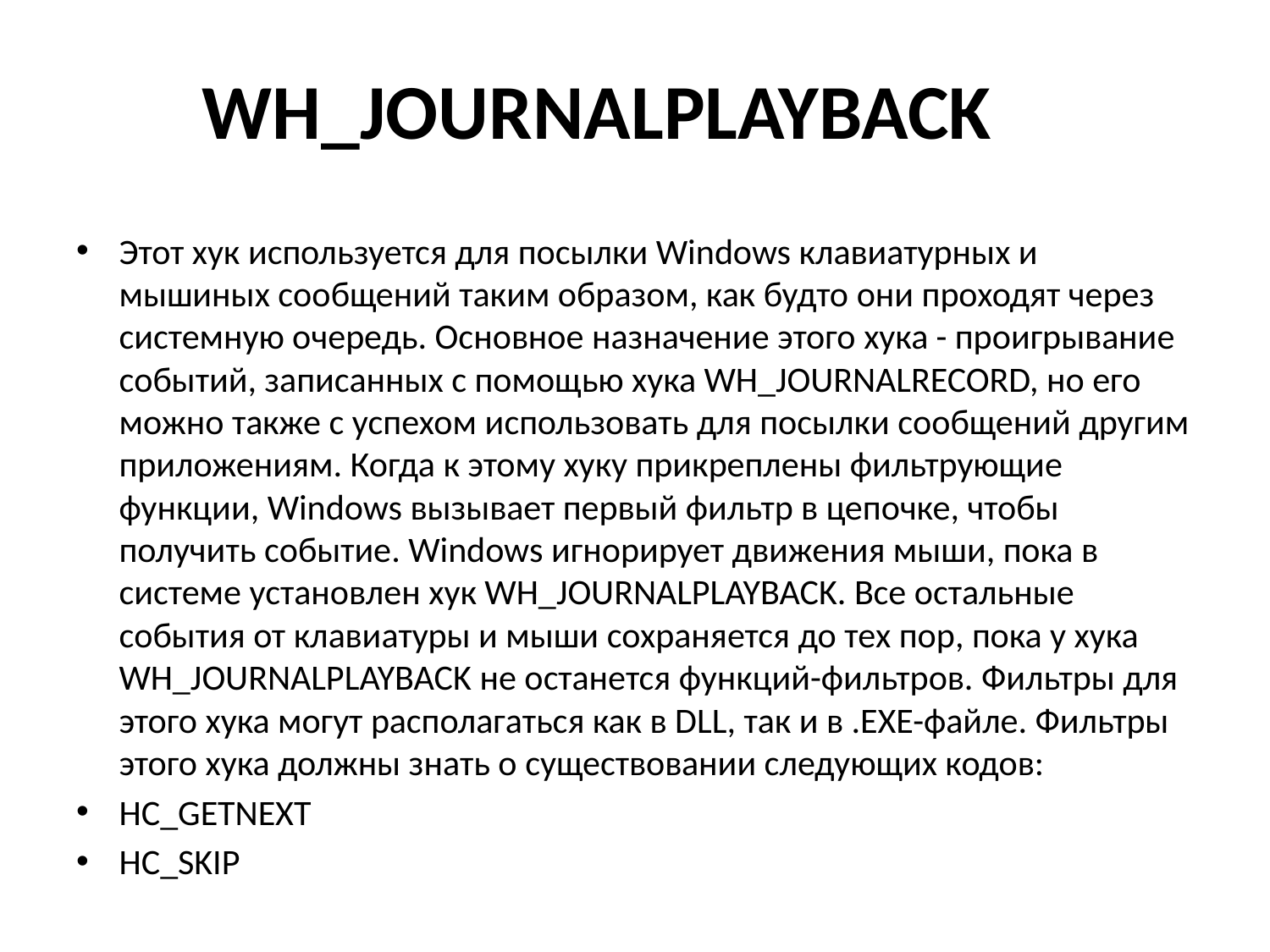

# WH_JOURNALPLAYBACK
Этот хук используется для посылки Windows клавиатурных и мышиных сообщений таким образом, как будто они проходят через системную очередь. Основное назначение этого хука - проигрывание событий, записанных с помощью хука WH_JOURNALRECORD, но его можно также с успехом использовать для посылки сообщений другим приложениям. Когда к этому хуку прикреплены фильтрующие функции, Windows вызывает первый фильтр в цепочке, чтобы получить событие. Windows игнорирует движения мыши, пока в системе установлен хук WH_JOURNALPLAYBACK. Все остальные события от клавиатуры и мыши сохраняется до тех пор, пока у хука WH_JOURNALPLAYBACK не останется функций-фильтров. Фильтры для этого хука могут располагаться как в DLL, так и в .EXE-файле. Фильтры этого хука должны знать о существовании следующих кодов:
HC_GETNEXT
HC_SKIP